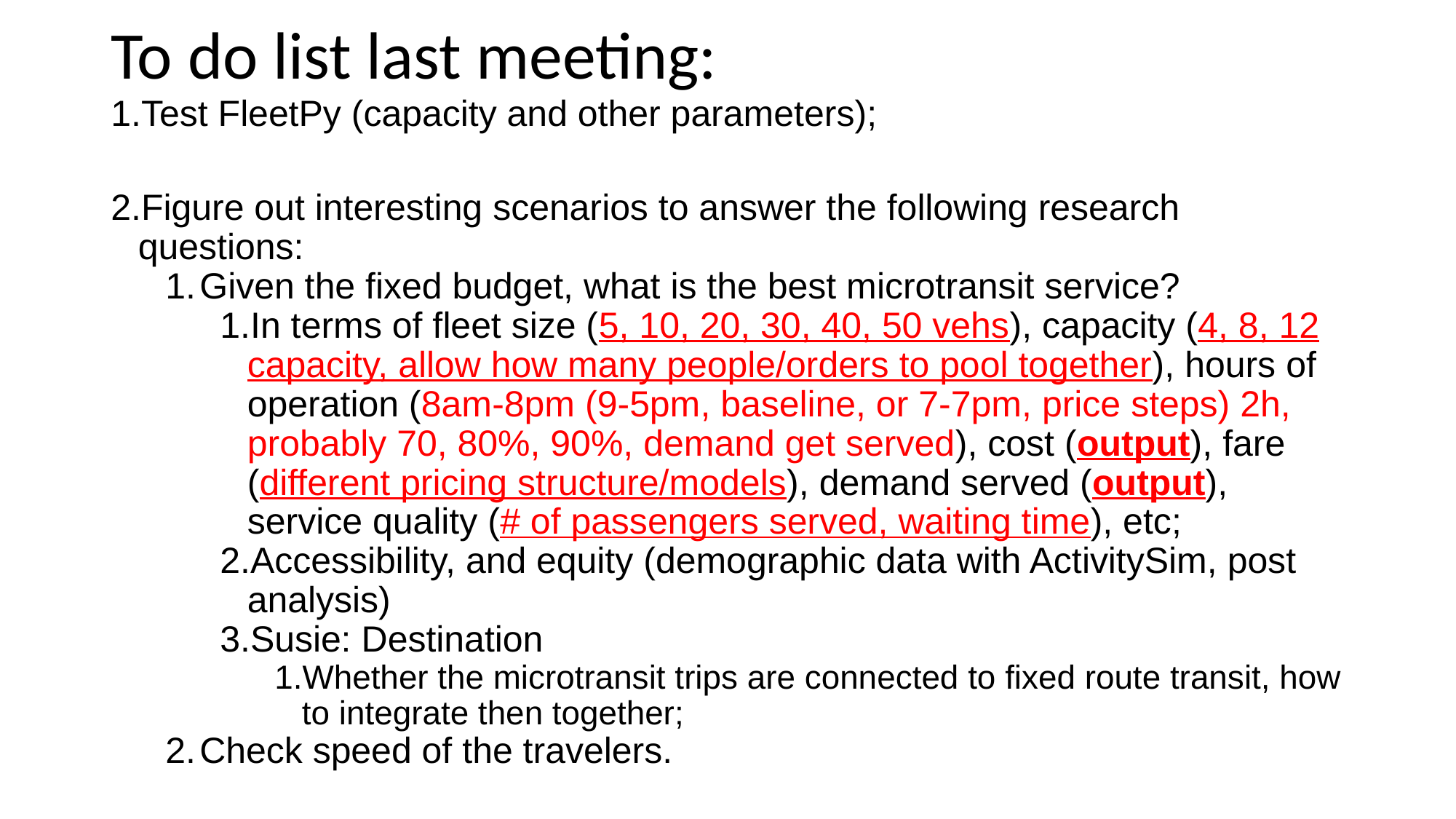

# To do list last meeting:
Test FleetPy (capacity and other parameters);

Figure out interesting scenarios to answer the following research questions:
Given the fixed budget, what is the best microtransit service?
In terms of fleet size (5, 10, 20, 30, 40, 50 vehs), capacity (4, 8, 12 capacity, allow how many people/orders to pool together), hours of operation (8am-8pm (9-5pm, baseline, or 7-7pm, price steps) 2h, probably 70, 80%, 90%, demand get served), cost (output), fare (different pricing structure/models), demand served (output), service quality (# of passengers served, waiting time), etc;
Accessibility, and equity (demographic data with ActivitySim, post analysis)
Susie: Destination
Whether the microtransit trips are connected to fixed route transit, how to integrate then together;
Check speed of the travelers.